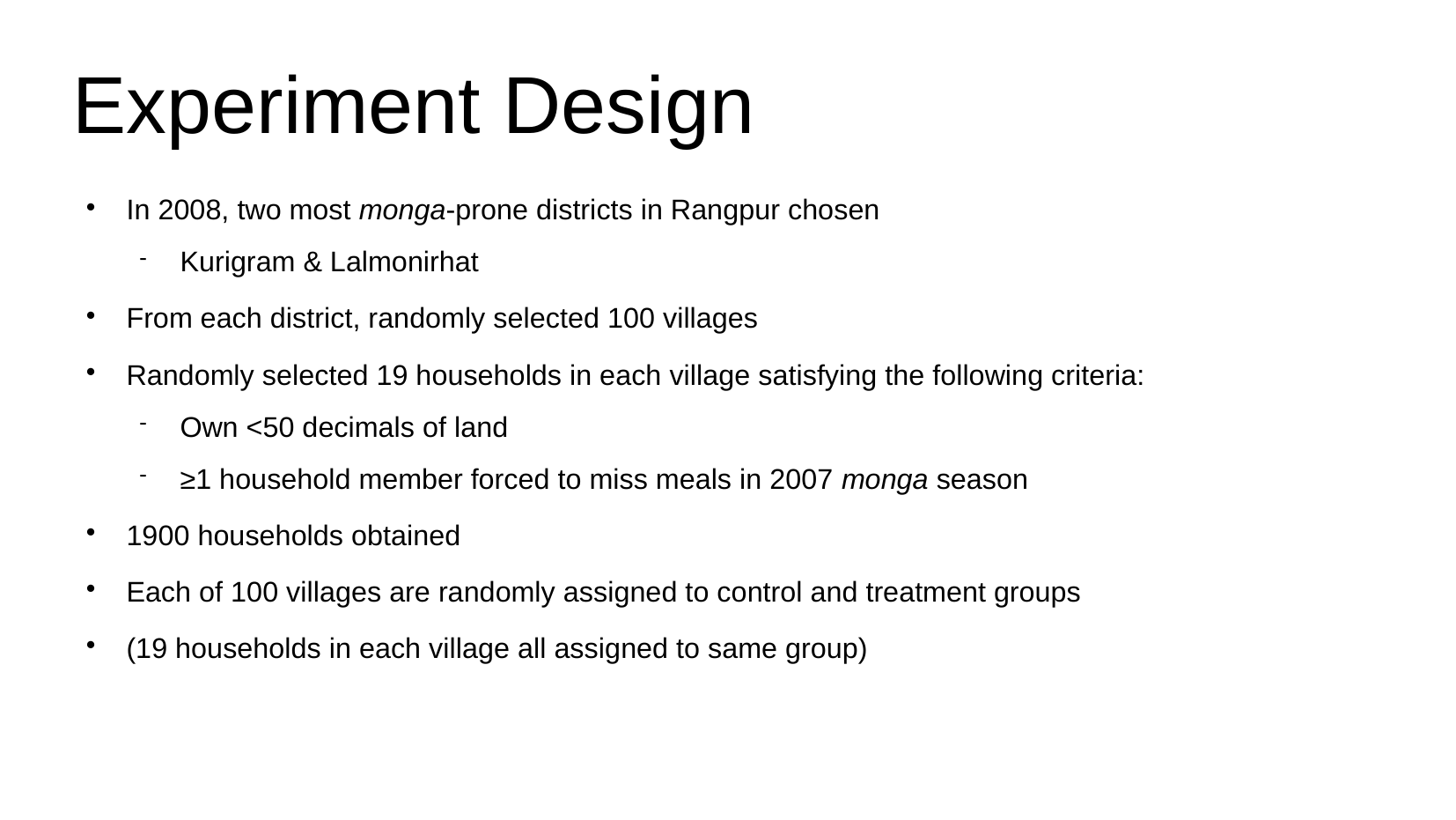

Experiment Design
In 2008, two most monga-prone districts in Rangpur chosen
Kurigram & Lalmonirhat
From each district, randomly selected 100 villages
Randomly selected 19 households in each village satisfying the following criteria:
Own <50 decimals of land
≥1 household member forced to miss meals in 2007 monga season
1900 households obtained
Each of 100 villages are randomly assigned to control and treatment groups
(19 households in each village all assigned to same group)